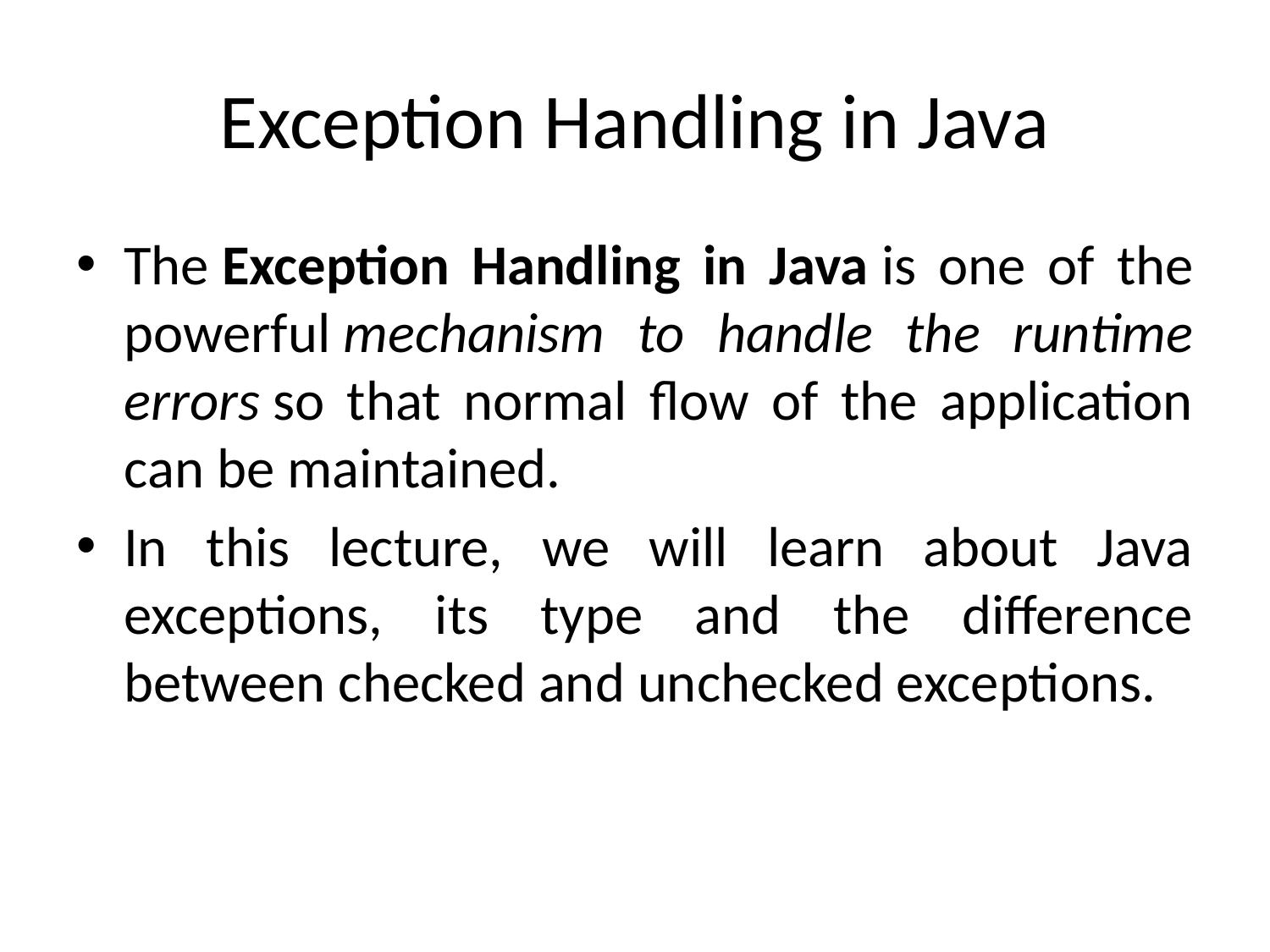

# Exception Handling in Java
The Exception Handling in Java is one of the powerful mechanism to handle the runtime errors so that normal flow of the application can be maintained.
In this lecture, we will learn about Java exceptions, its type and the difference between checked and unchecked exceptions.